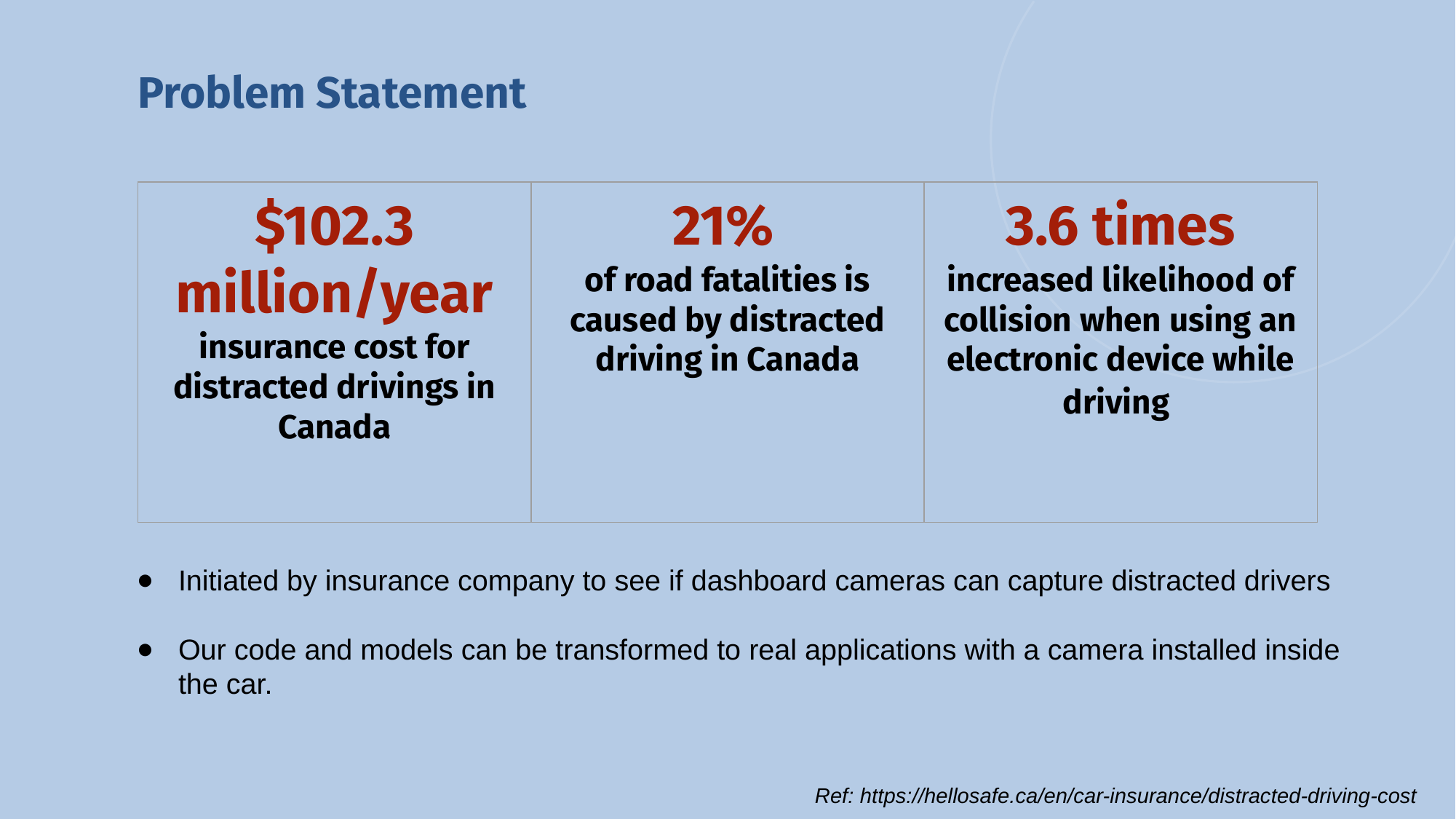

Problem Statement
| $102.3 million/year insurance cost for distracted drivings in Canada | 21% of road fatalities is caused by distracted driving in Canada | 3.6 times increased likelihood of collision when using an electronic device while driving |
| --- | --- | --- |

Initiated by insurance company to see if dashboard cameras can capture distracted drivers

Our code and models can be transformed to real applications with a camera installed inside the car.
Ref: https://hellosafe.ca/en/car-insurance/distracted-driving-cost